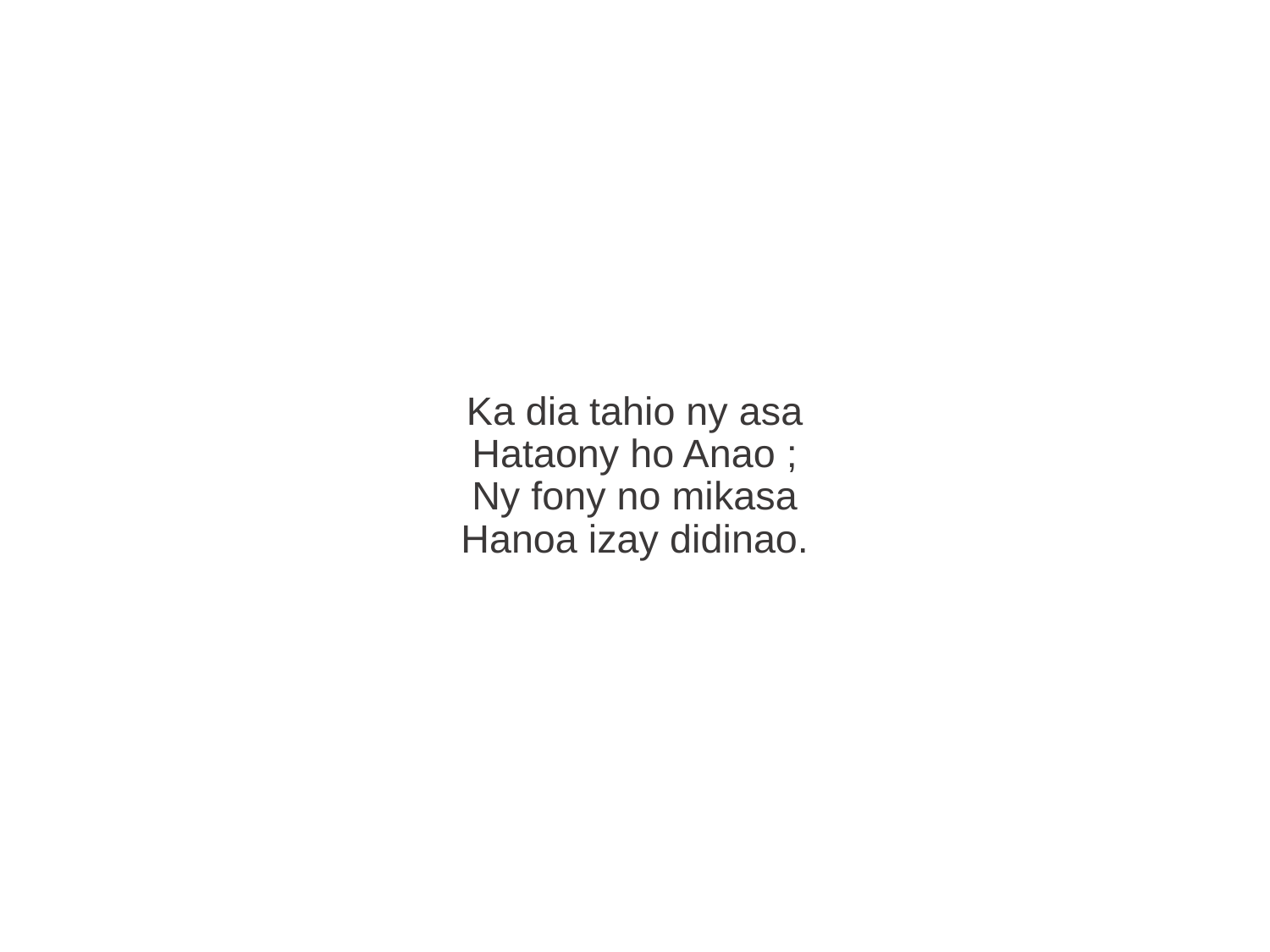

Ka dia tahio ny asa
Hataony ho Anao ;
Ny fony no mikasa
Hanoa izay didinao.